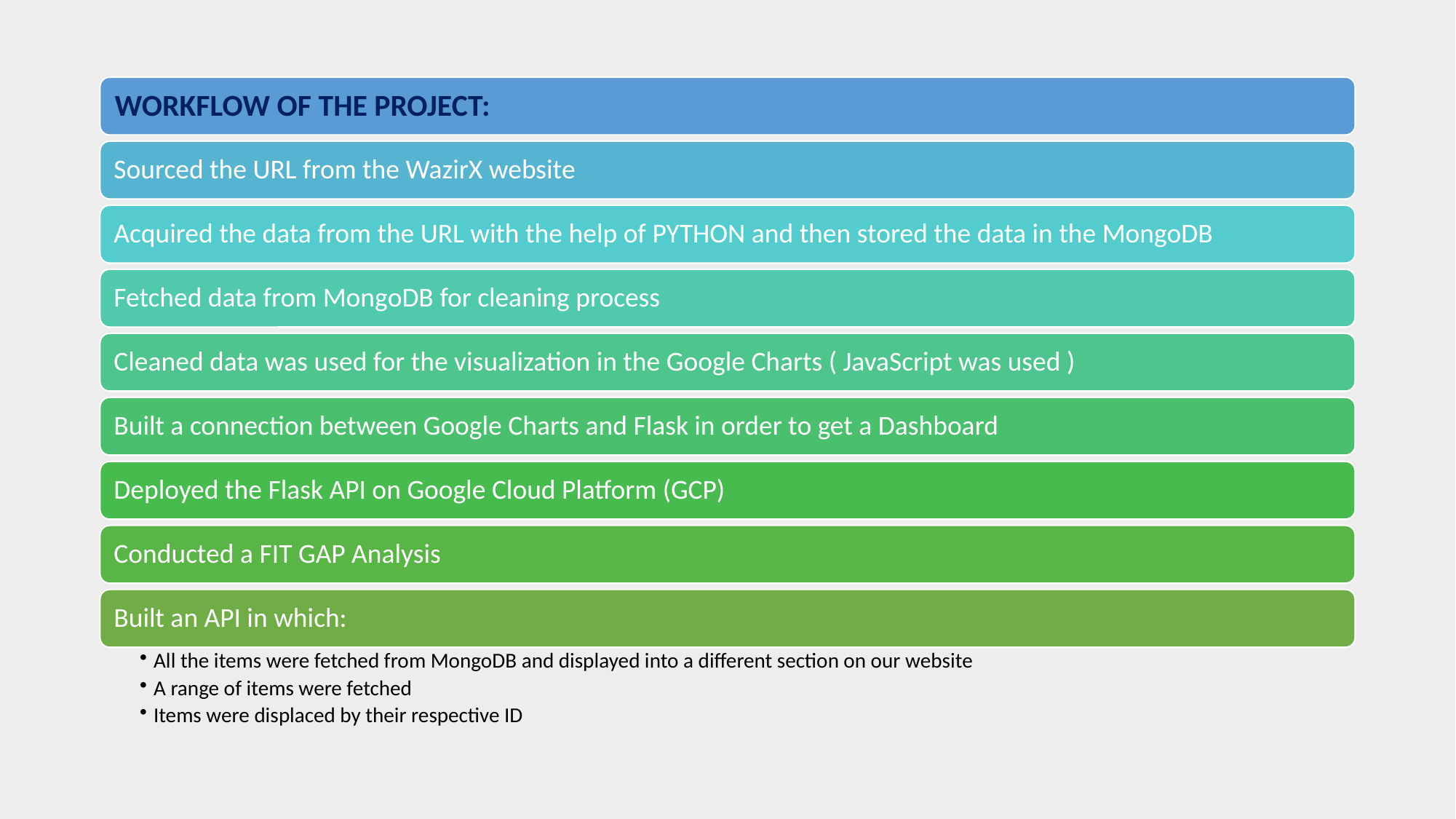

WORKFLOW OF THE PROJECT:
Sourced the URL from the WazirX website
Acquired the data from the URL with the help of PYTHON and then stored the data in the MongoDB
Fetched data from MongoDB for cleaning process
Cleaned data was used for the visualization in the Google Charts ( JavaScript was used )
Built a connection between Google Charts and Flask in order to get a Dashboard
Deployed the Flask API on Google Cloud Platform (GCP)
Conducted a FIT GAP Analysis
Built an API in which:
All the items were fetched from MongoDB and displayed into a different section on our website
A range of items were fetched
Items were displaced by their respective ID